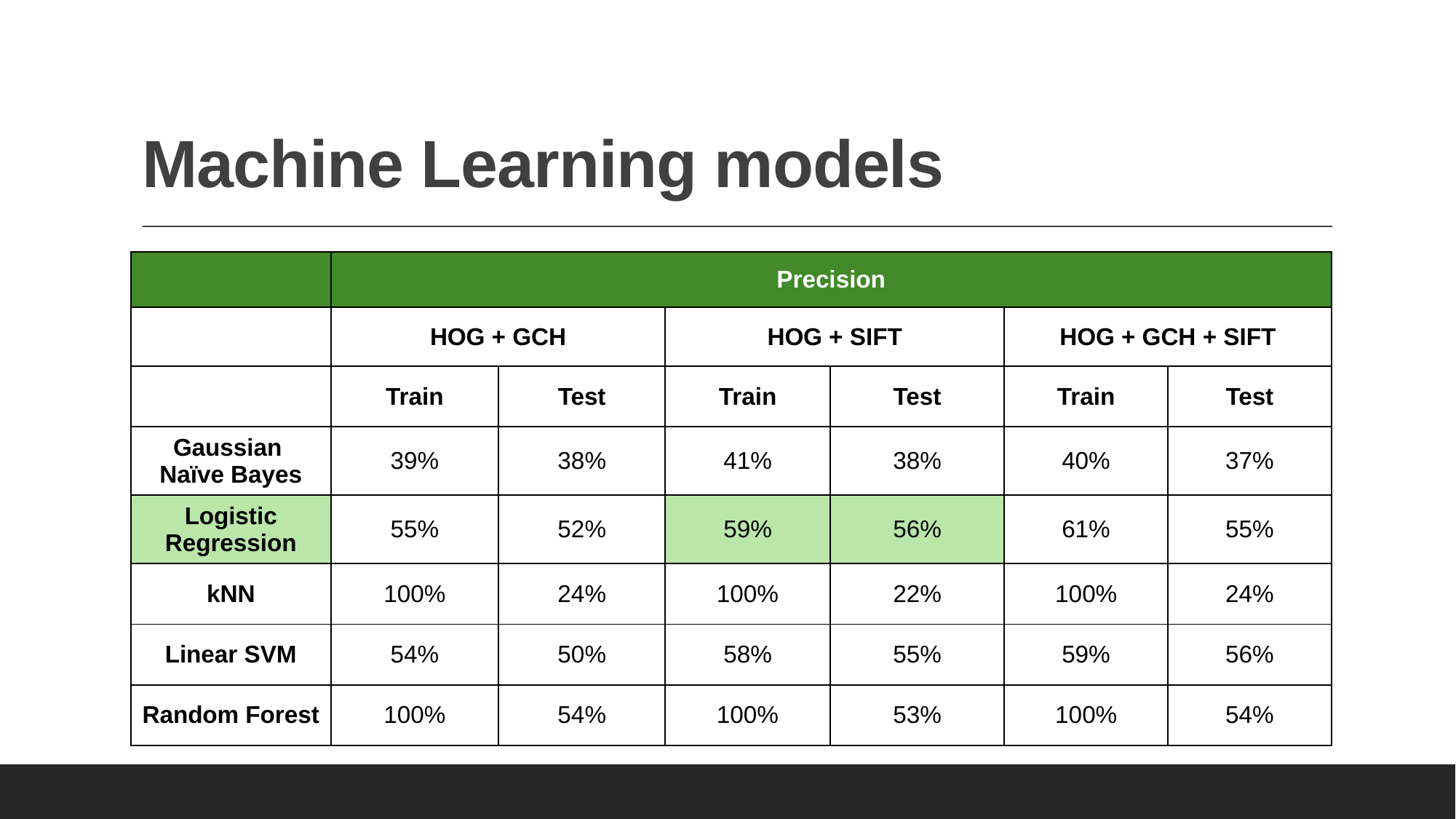

# Machine Learning models
|  | Precision |  | HOG + SIFT |  | HOG + GCH + SIFT |  |
| --- | --- | --- | --- | --- | --- | --- |
|  | HOG + GCH |  | HOG + SIFT |  | HOG + GCH + SIFT |  |
|  | Train | Test | Train | Test | Train | Test |
| Gaussian Naïve Bayes | 39% | 38% | 41% | 38% | 40% | 37% |
| Logistic Regression | 55% | 52% | 59% | 56% | 61% | 55% |
| kNN | 100% | 24% | 100% | 22% | 100% | 24% |
| Linear SVM | 54% | 50% | 58% | 55% | 59% | 56% |
| Random Forest | 100% | 54% | 100% | 53% | 100% | 54% |

Lampros Lountzis
21